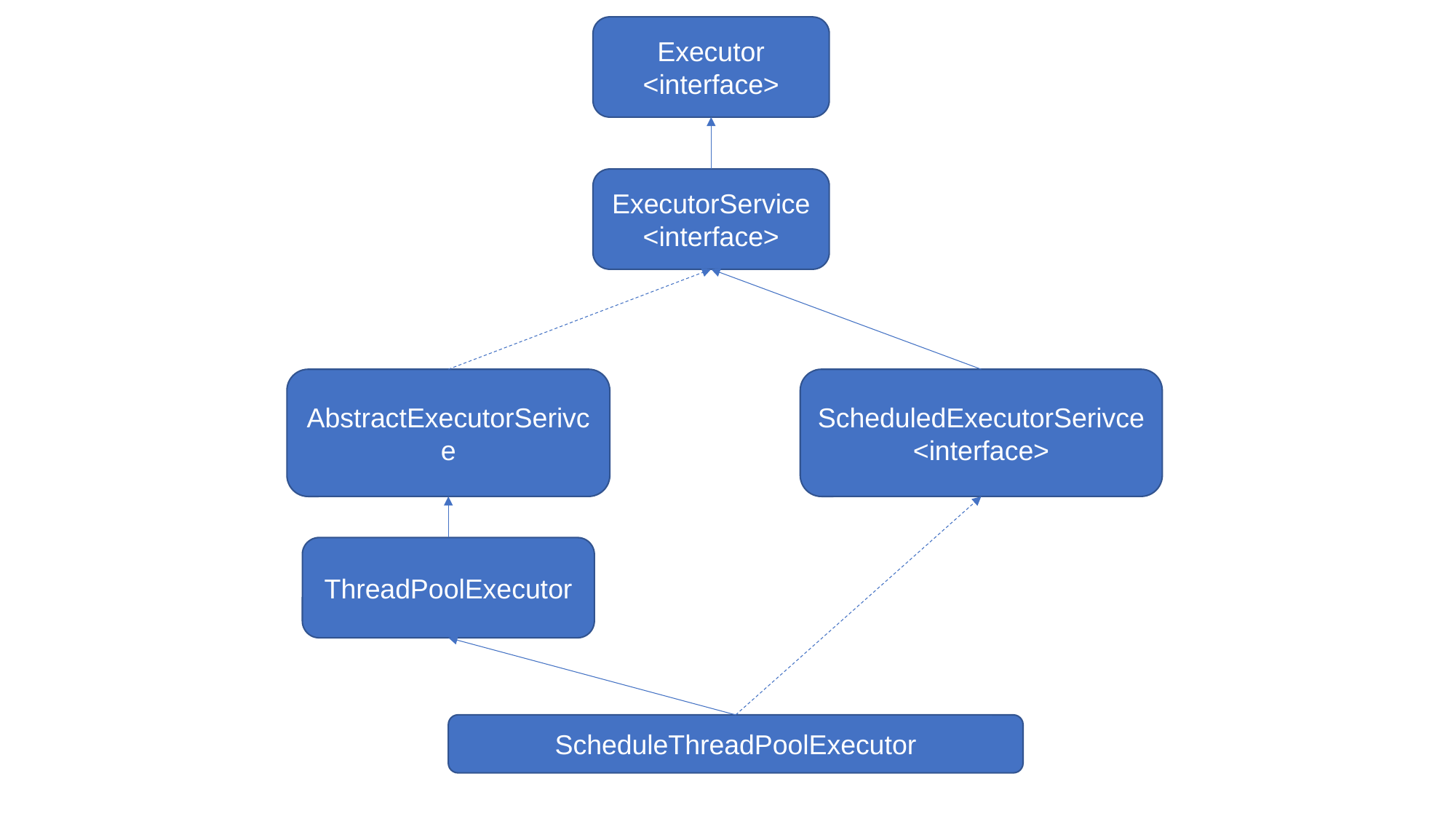

Executor
<interface>
ExecutorService
<interface>
AbstractExecutorSerivce
ScheduledExecutorSerivce
<interface>
ThreadPoolExecutor
ScheduleThreadPoolExecutor